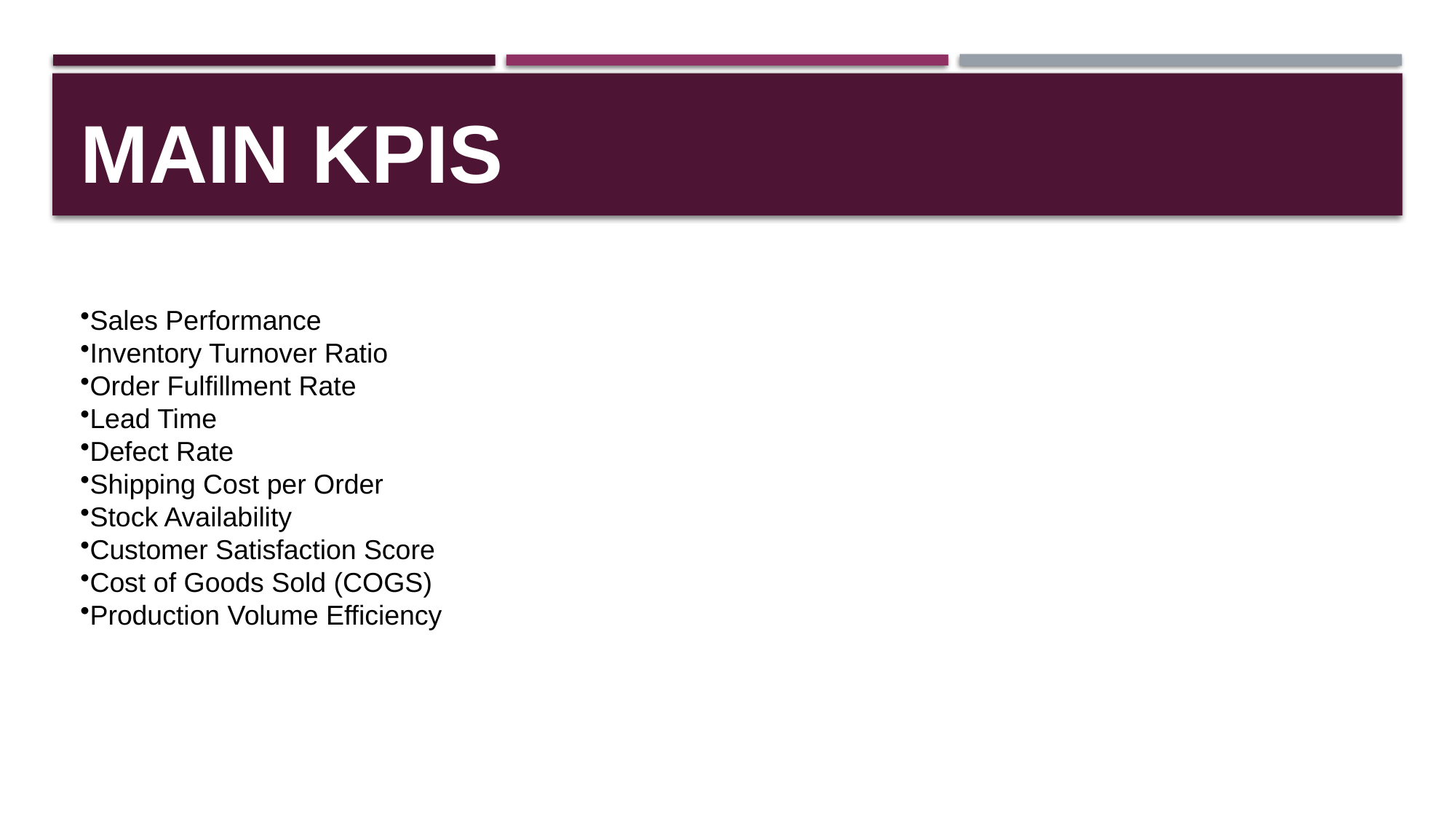

# MAIN KPIs

Sales Performance
Inventory Turnover Ratio
Order Fulfillment Rate
Lead Time
Defect Rate
Shipping Cost per Order
Stock Availability
Customer Satisfaction Score
Cost of Goods Sold (COGS)
Production Volume Efficiency